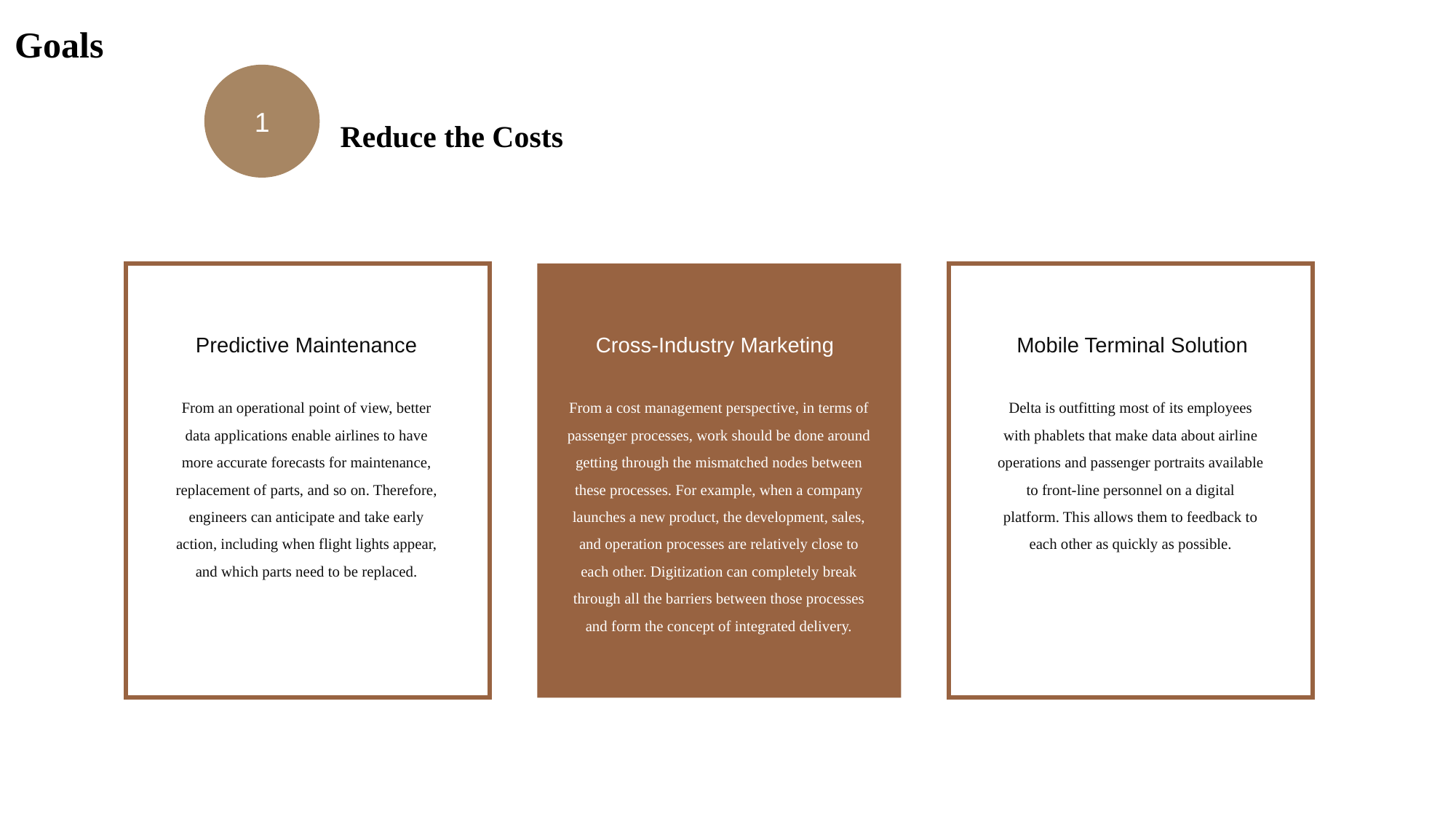

Goals
1
Reduce the Costs

Predictive Maintenance
Cross-Industry Marketing
Mobile Terminal Solution
From an operational point of view, better data applications enable airlines to have more accurate forecasts for maintenance, replacement of parts, and so on. Therefore, engineers can anticipate and take early action, including when flight lights appear, and which parts need to be replaced.
From a cost management perspective, in terms of passenger processes, work should be done around getting through the mismatched nodes between these processes. For example, when a company launches a new product, the development, sales, and operation processes are relatively close to each other. Digitization can completely break through all the barriers between those processes and form the concept of integrated delivery.
Delta is outfitting most of its employees with phablets that make data about airline operations and passenger portraits available to front-line personnel on a digital platform. This allows them to feedback to each other as quickly as possible.